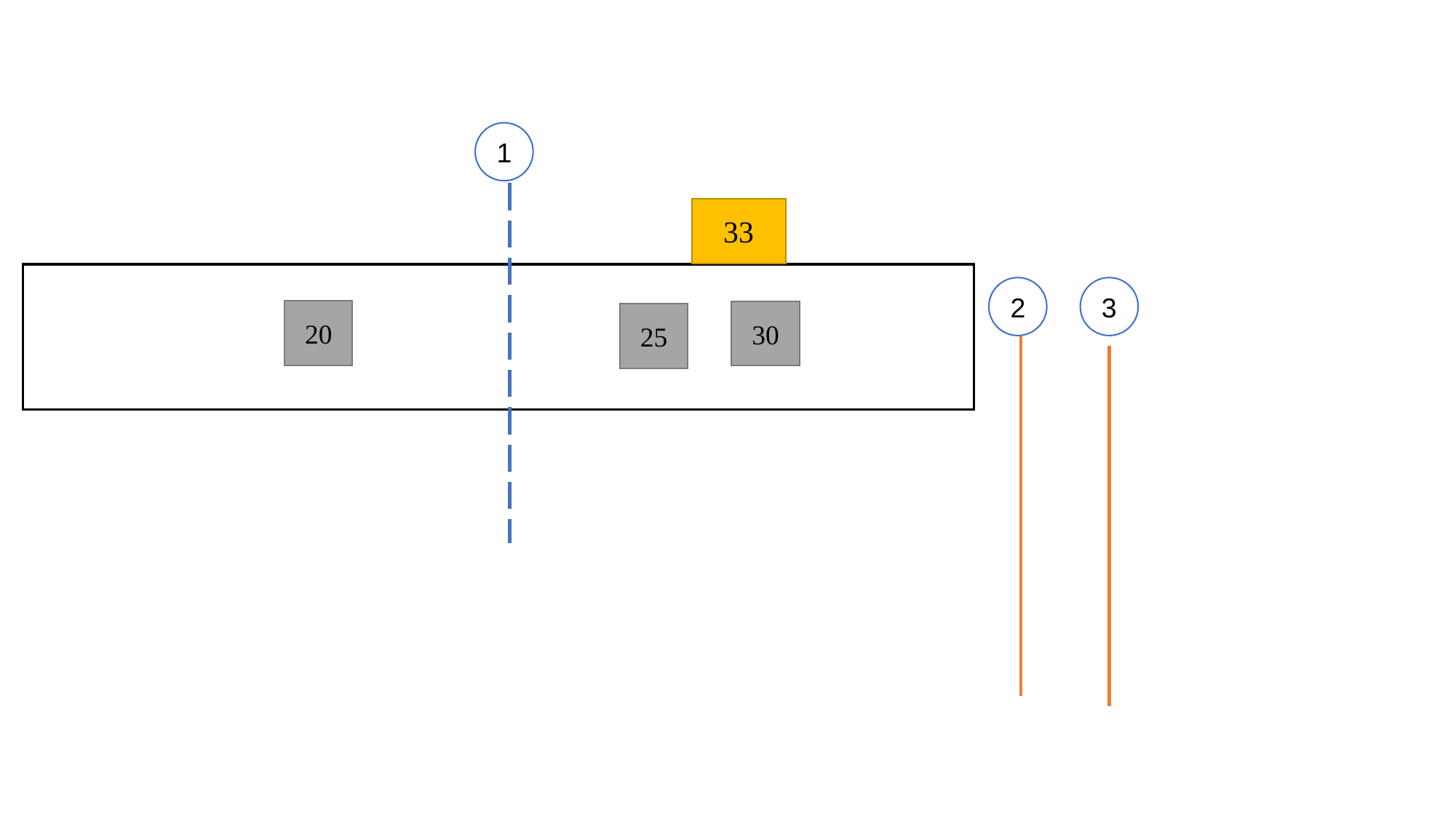

1
33

2
3
20
30
25